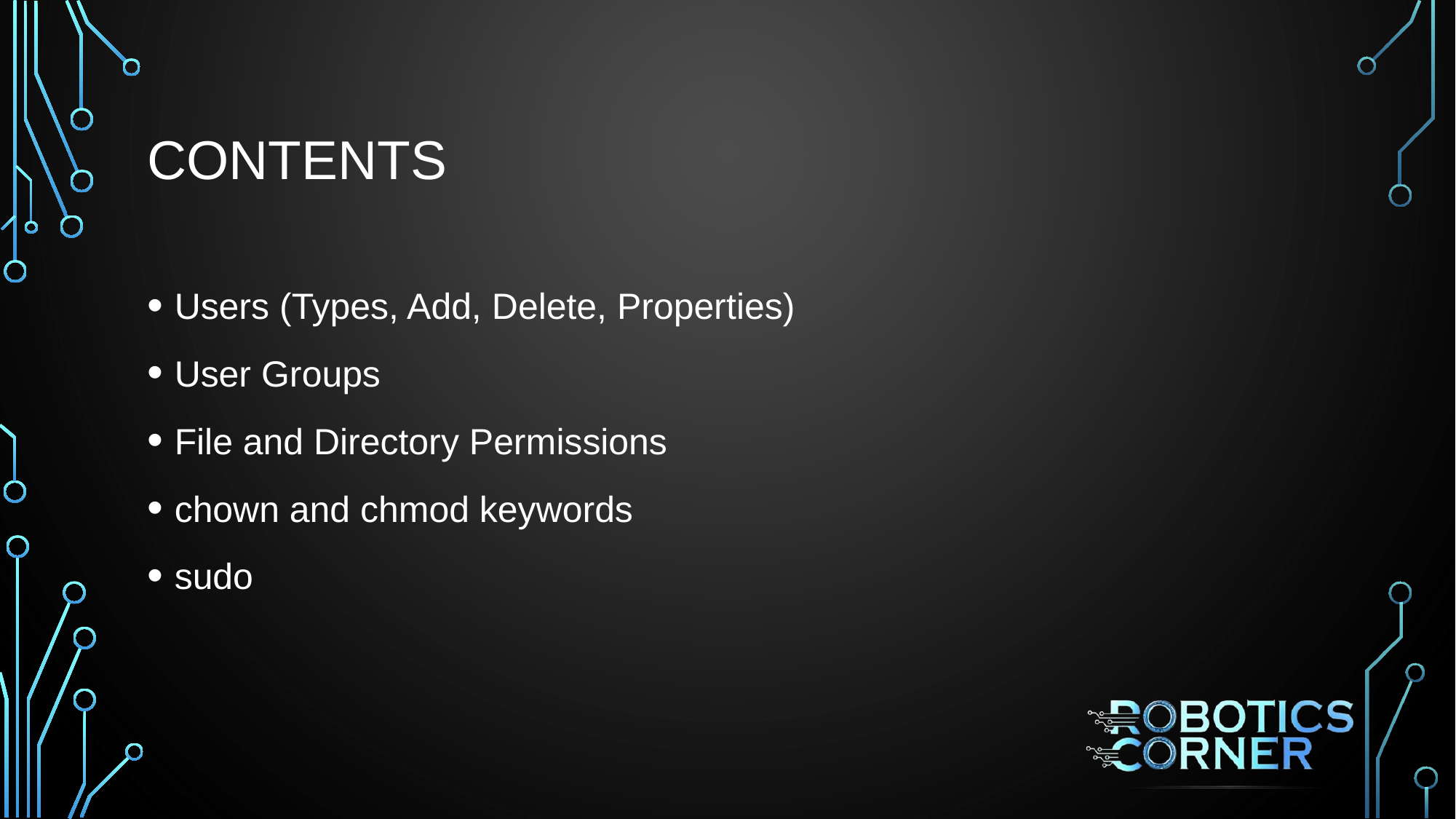

# contents
Users (Types, Add, Delete, Properties)
User Groups
File and Directory Permissions
chown and chmod keywords
sudo